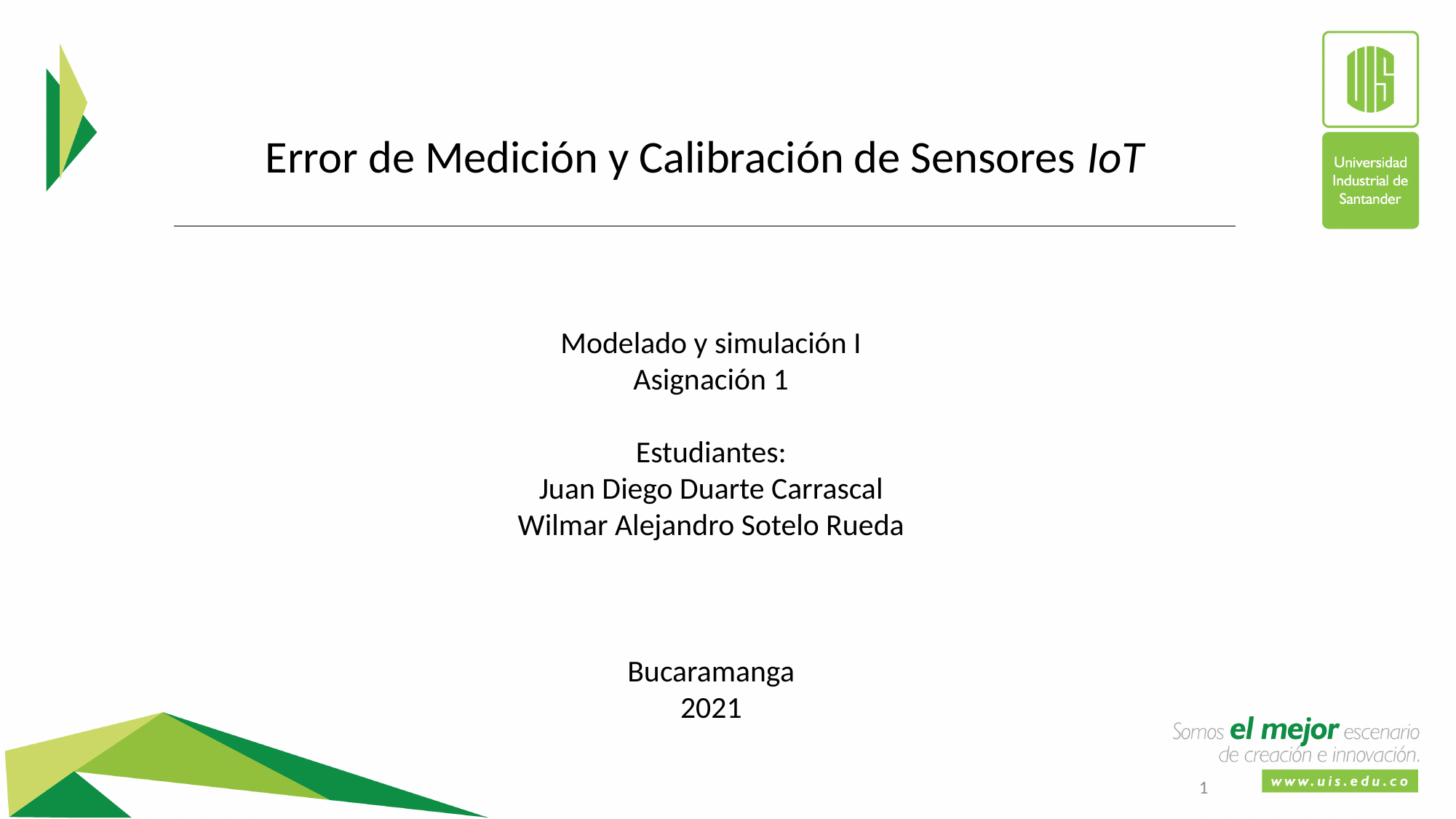

Error de Medición y Calibración de Sensores IoT
Modelado y simulación I
Asignación 1
Estudiantes:
Juan Diego Duarte Carrascal
Wilmar Alejandro Sotelo Rueda

Bucaramanga
2021
1